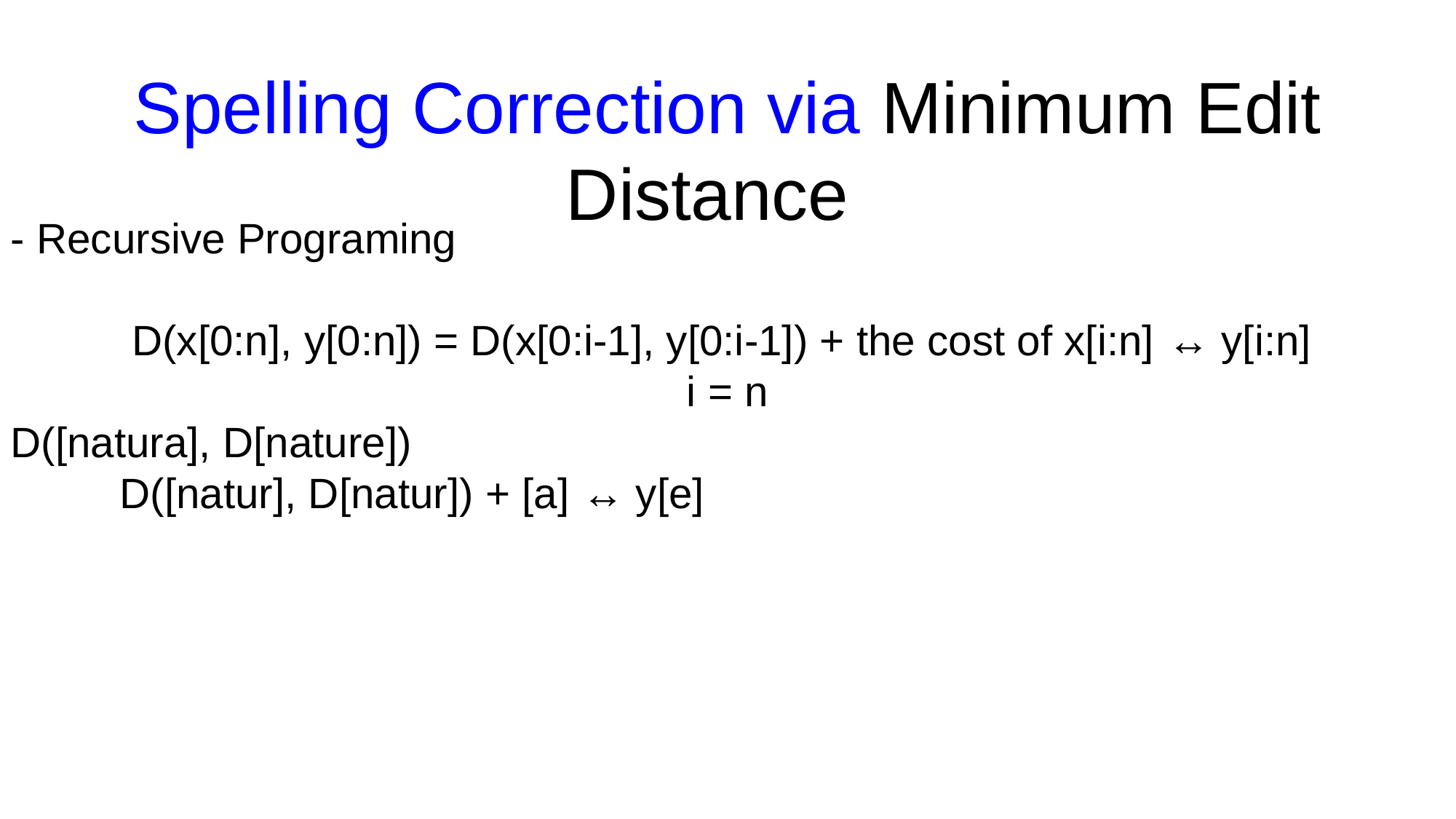

Spelling Correction via Minimum Edit Distance
- Recursive Programing

D(x[0:n], y[0:n]) = D(x[0:i-1], y[0:i-1]) + the cost of x[i:n] ↔ y[i:n]
i = n
D([natura], D[nature])
	D([natur], D[natur]) + [a] ↔ y[e]